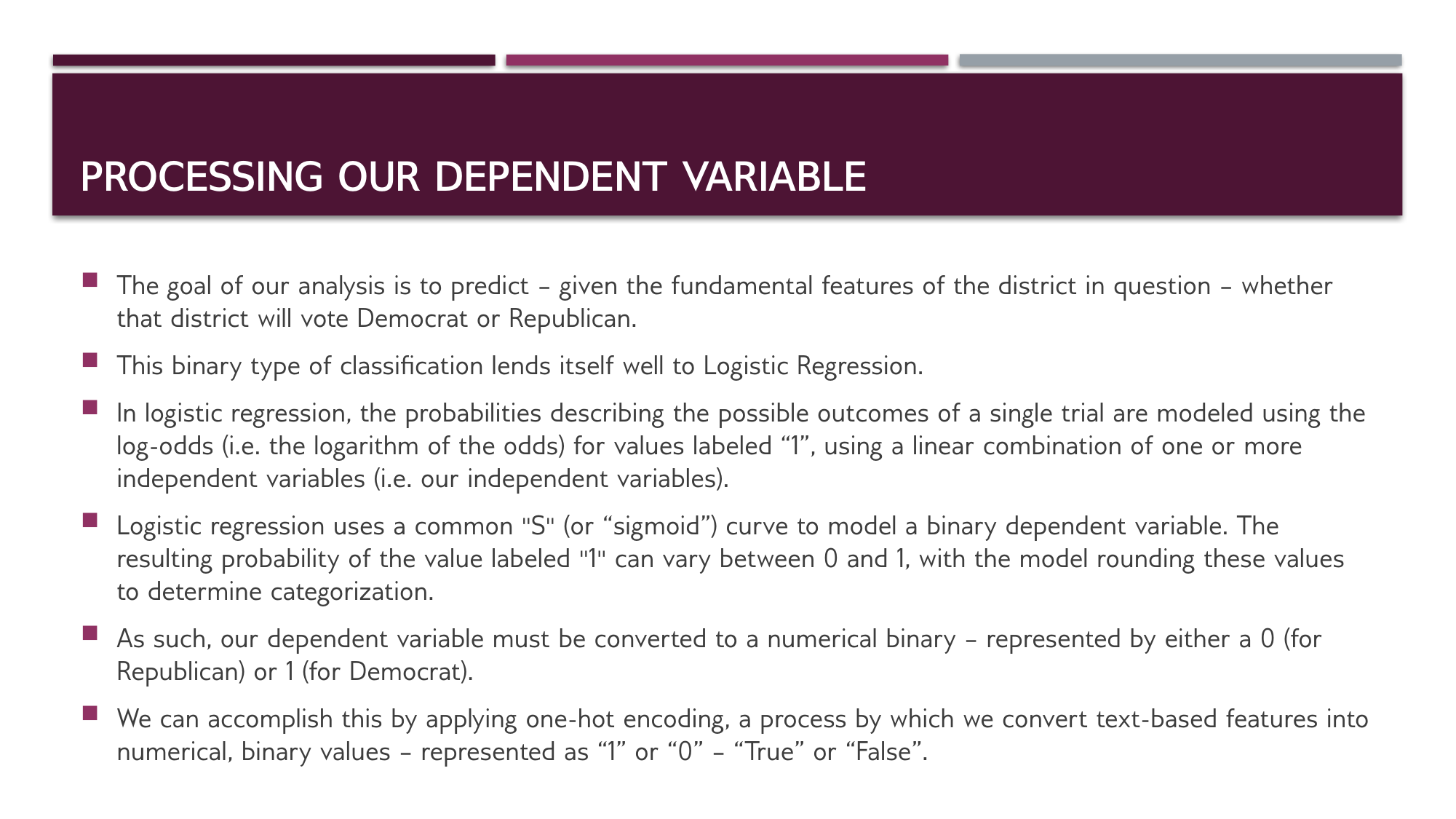

# Processing Our Dependent Variable
The goal of our analysis is to predict – given the fundamental features of the district in question – whether that district will vote Democrat or Republican.
This binary type of classification lends itself well to Logistic Regression.
In logistic regression, the probabilities describing the possible outcomes of a single trial are modeled using the log-odds (i.e. the logarithm of the odds) for values labeled “1”, using a linear combination of one or more independent variables (i.e. our independent variables).
Logistic regression uses a common "S" (or “sigmoid”) curve to model a binary dependent variable. The resulting probability of the value labeled "1" can vary between 0 and 1, with the model rounding these values to determine categorization.
As such, our dependent variable must be converted to a numerical binary – represented by either a 0 (for Republican) or 1 (for Democrat).
We can accomplish this by applying one-hot encoding, a process by which we convert text-based features into numerical, binary values – represented as “1” or “0” – “True” or “False”.